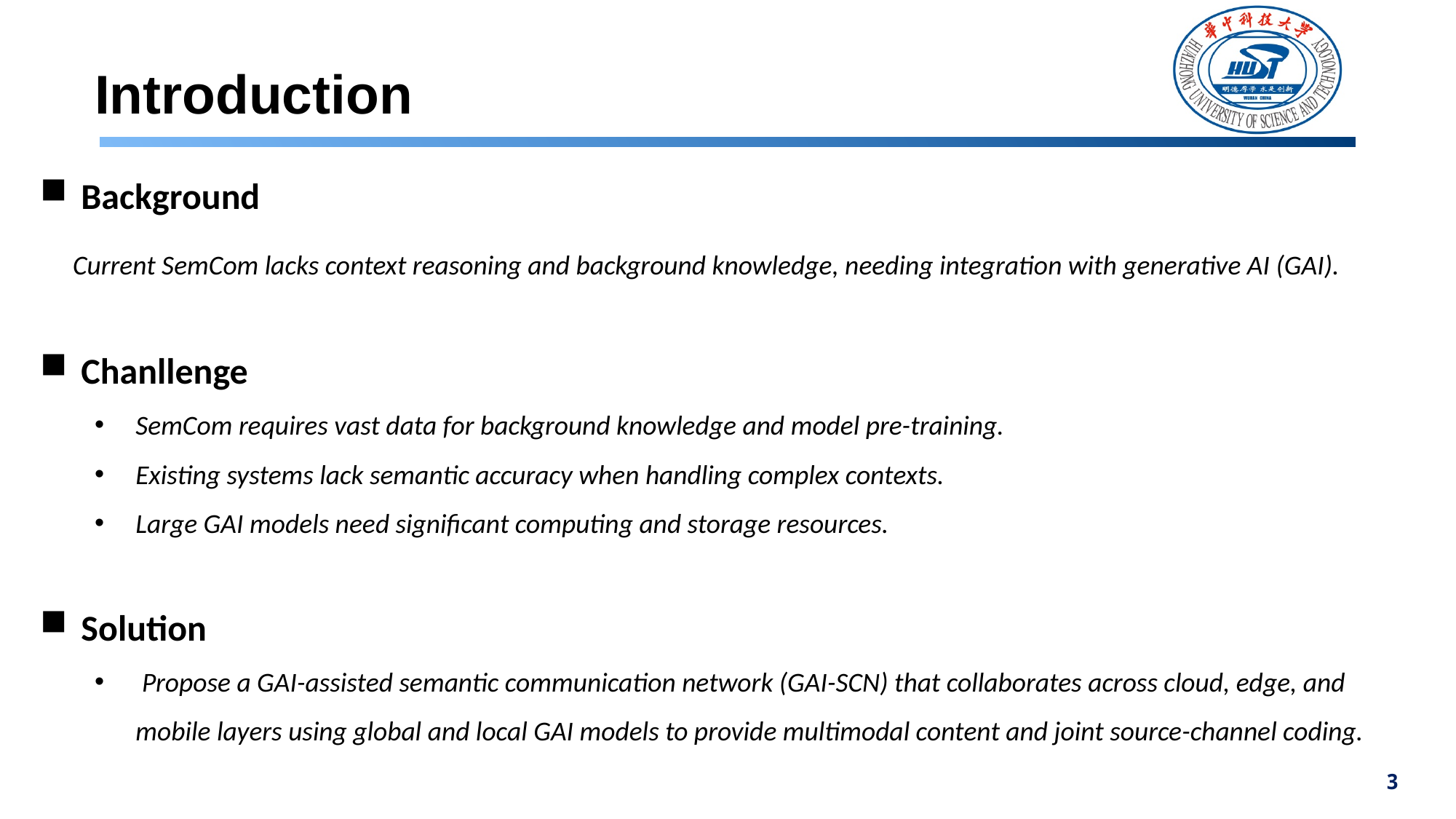

Introduction
Background
    Current SemCom lacks context reasoning and background knowledge, needing integration with generative AI (GAI).
Chanllenge
SemCom requires vast data for background knowledge and model pre-training.
Existing systems lack semantic accuracy when handling complex contexts.
Large GAI models need significant computing and storage resources.
Solution
 Propose a GAI-assisted semantic communication network (GAI-SCN) that collaborates across cloud, edge, and mobile layers using global and local GAI models to provide multimodal content and joint source-channel coding.
3